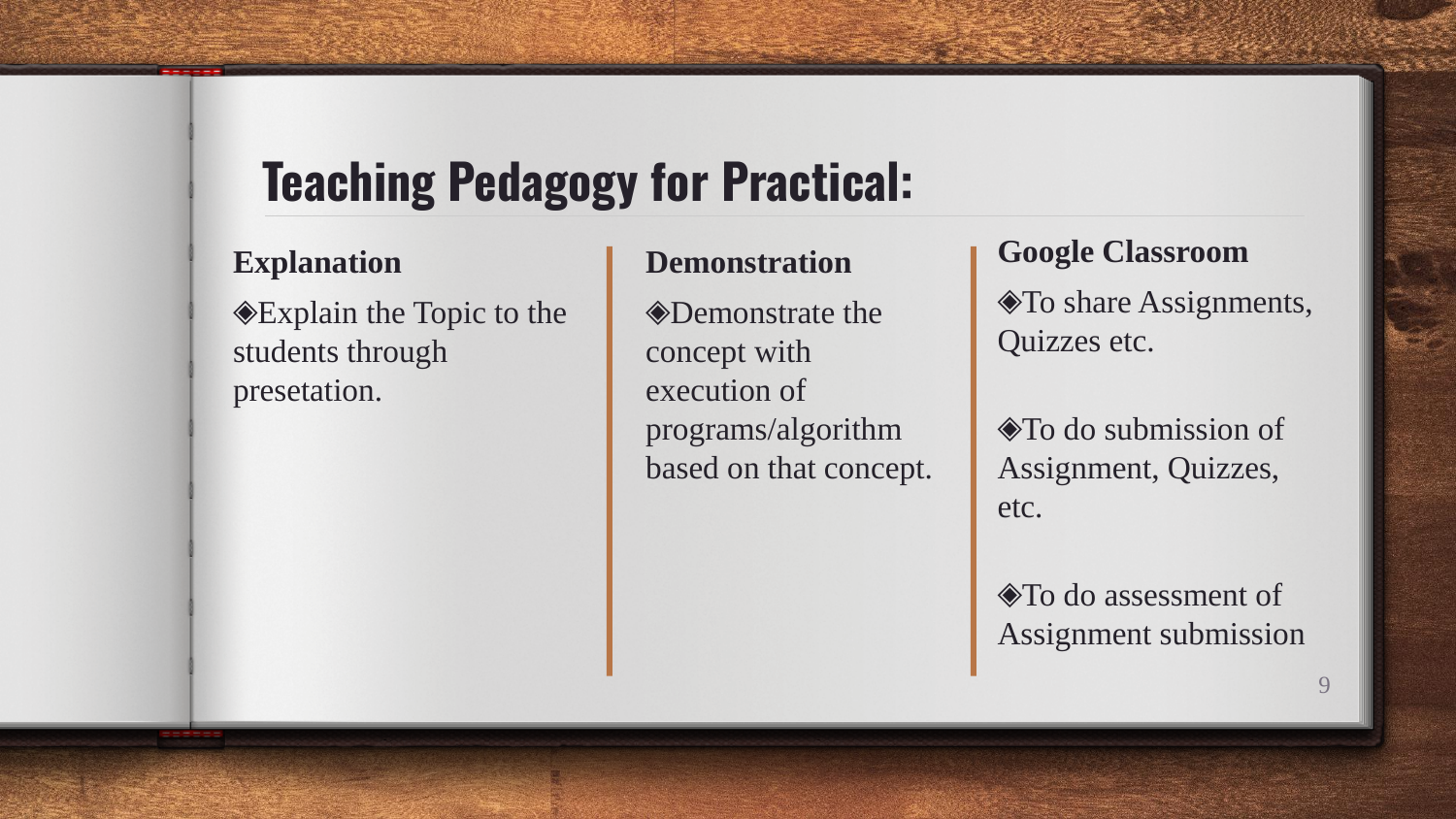

# Teaching Pedagogy for Practical:
Google Classroom
To share Assignments, Quizzes etc.

To do submission of Assignment, Quizzes, etc.

To do assessment of Assignment submission
Explanation
Explain the Topic to the students through presetation.
Demonstration
Demonstrate the concept with execution of programs/algorithm based on that concept.

9